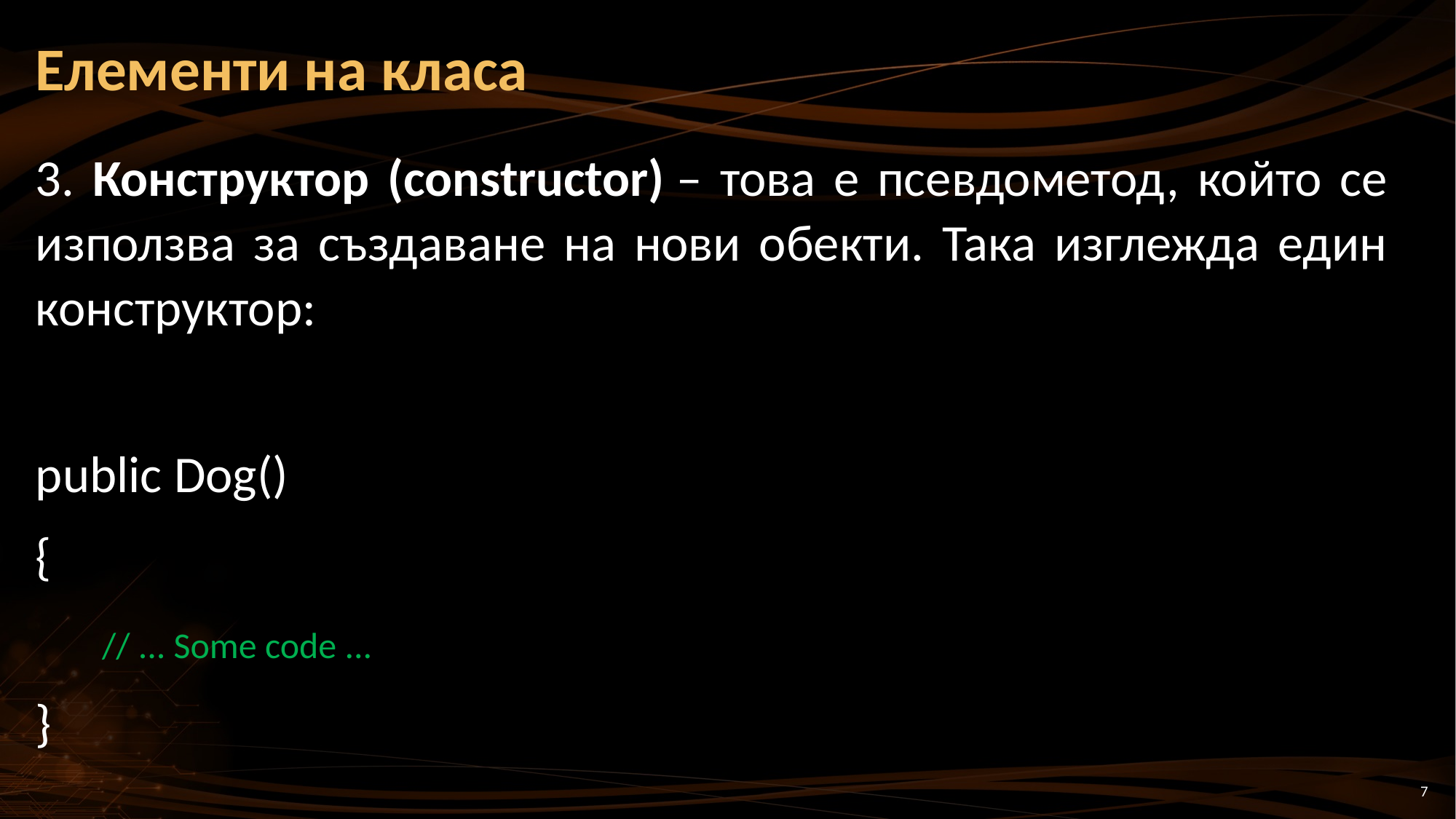

# Елементи на класа
3. Конструктор (constructor) – това е псевдометод, който се из­пол­зва за създа­ване на нови обекти. Така изглежда един конструктор:

public Dog()
{
      // ... Some code ...
}

7